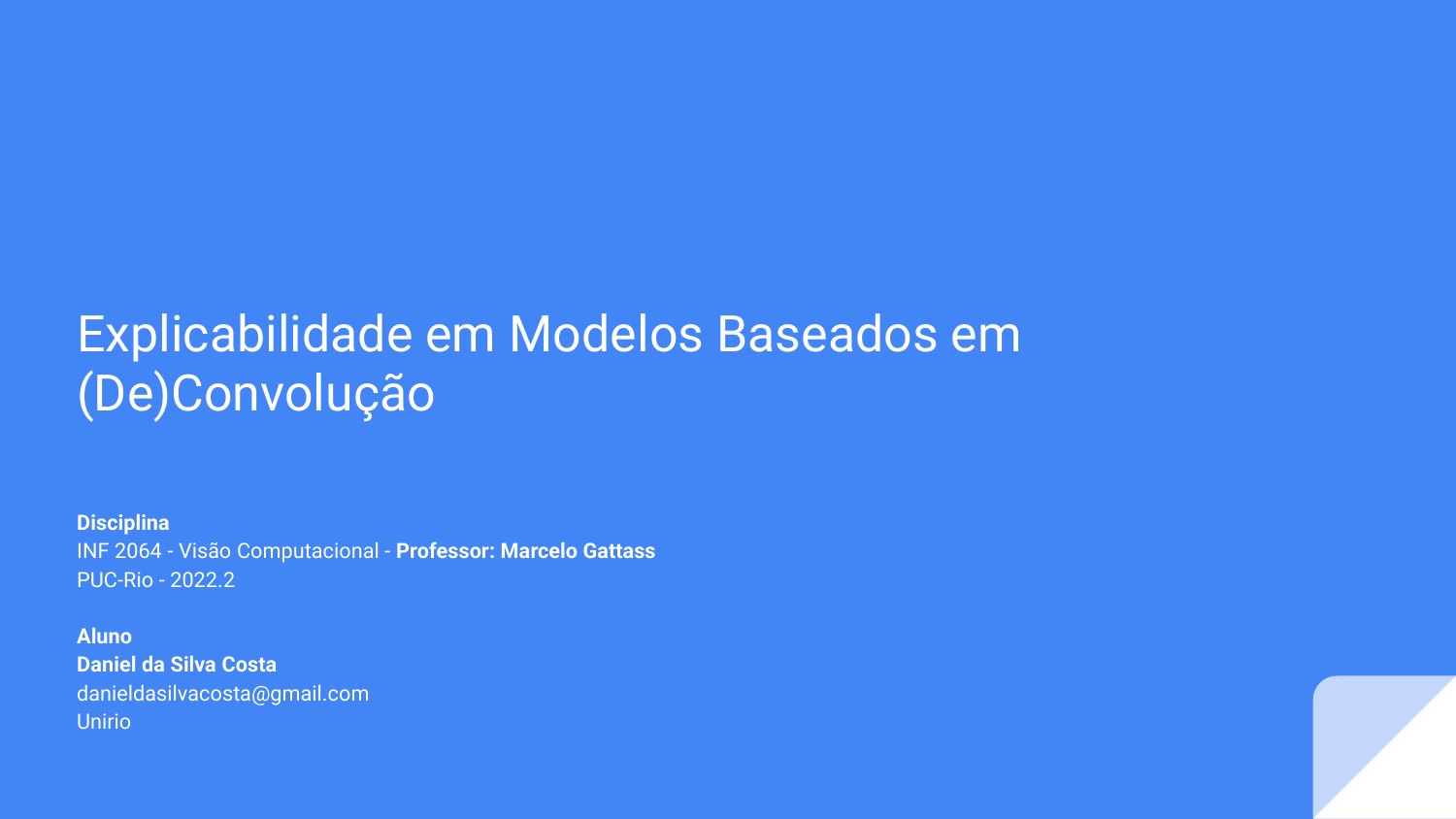

# Explicabilidade em Modelos Baseados em (De)Convolução
Disciplina
INF 2064 - Visão Computacional - Professor: Marcelo Gattass
PUC-Rio - 2022.2

Aluno
Daniel da Silva Costa
danieldasilvacosta@gmail.com
Unirio